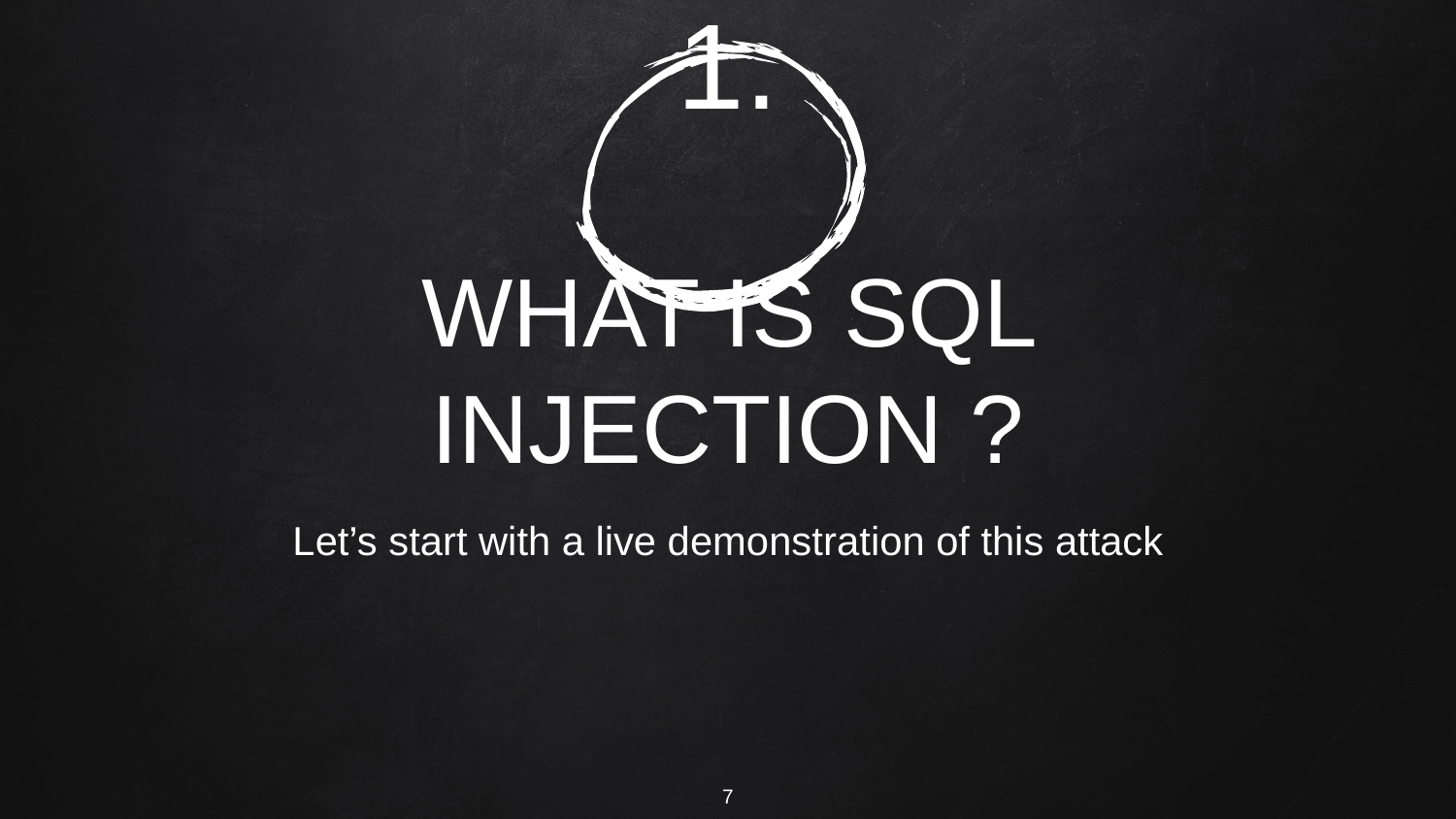

# 1.

WHAT IS SQL INJECTION ?
Let’s start with a live demonstration of this attack
7